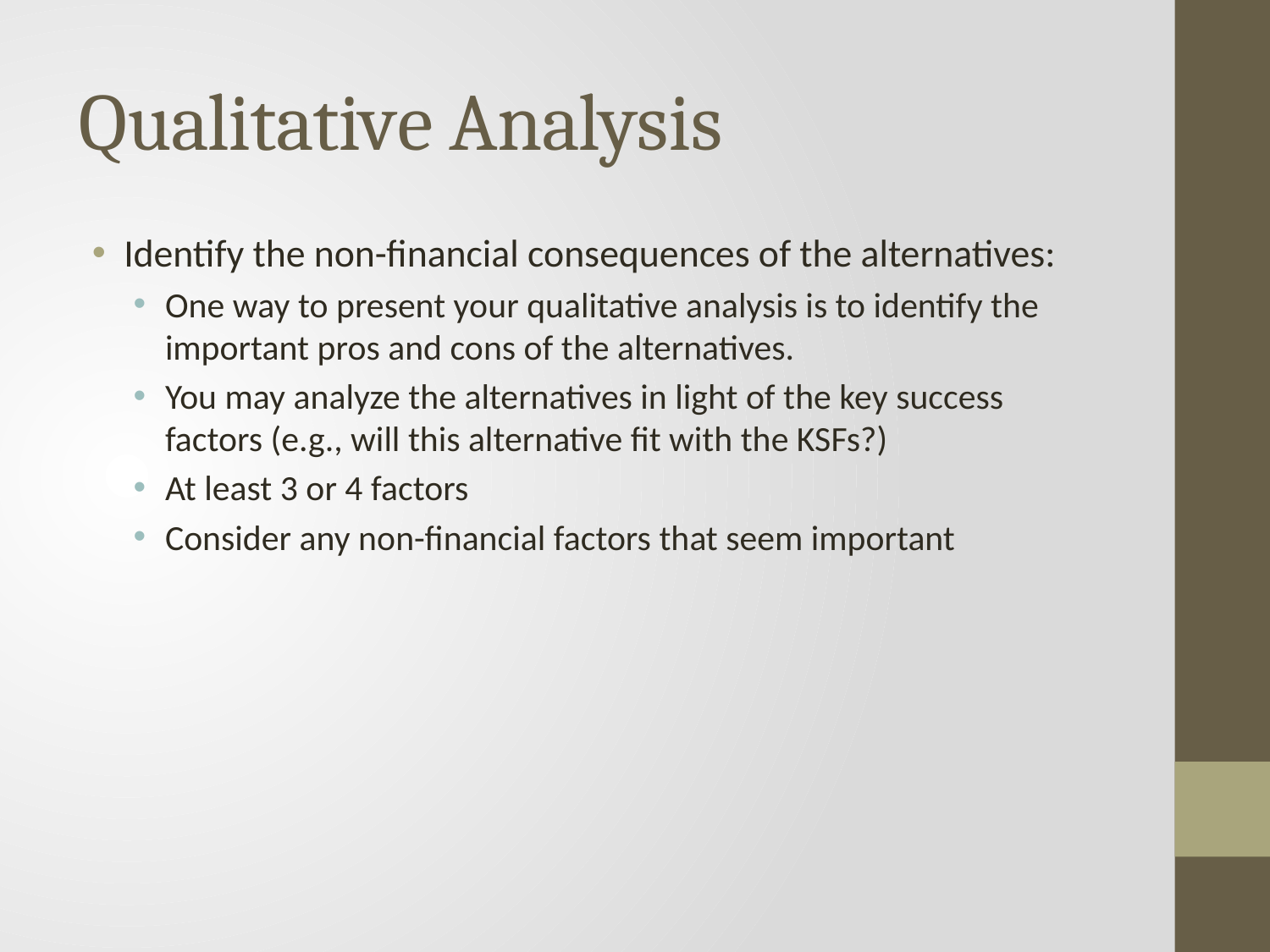

# Qualitative Analysis
Identify the non-financial consequences of the alternatives:
One way to present your qualitative analysis is to identify the important pros and cons of the alternatives.
You may analyze the alternatives in light of the key success factors (e.g., will this alternative fit with the KSFs?)
At least 3 or 4 factors
Consider any non-financial factors that seem important